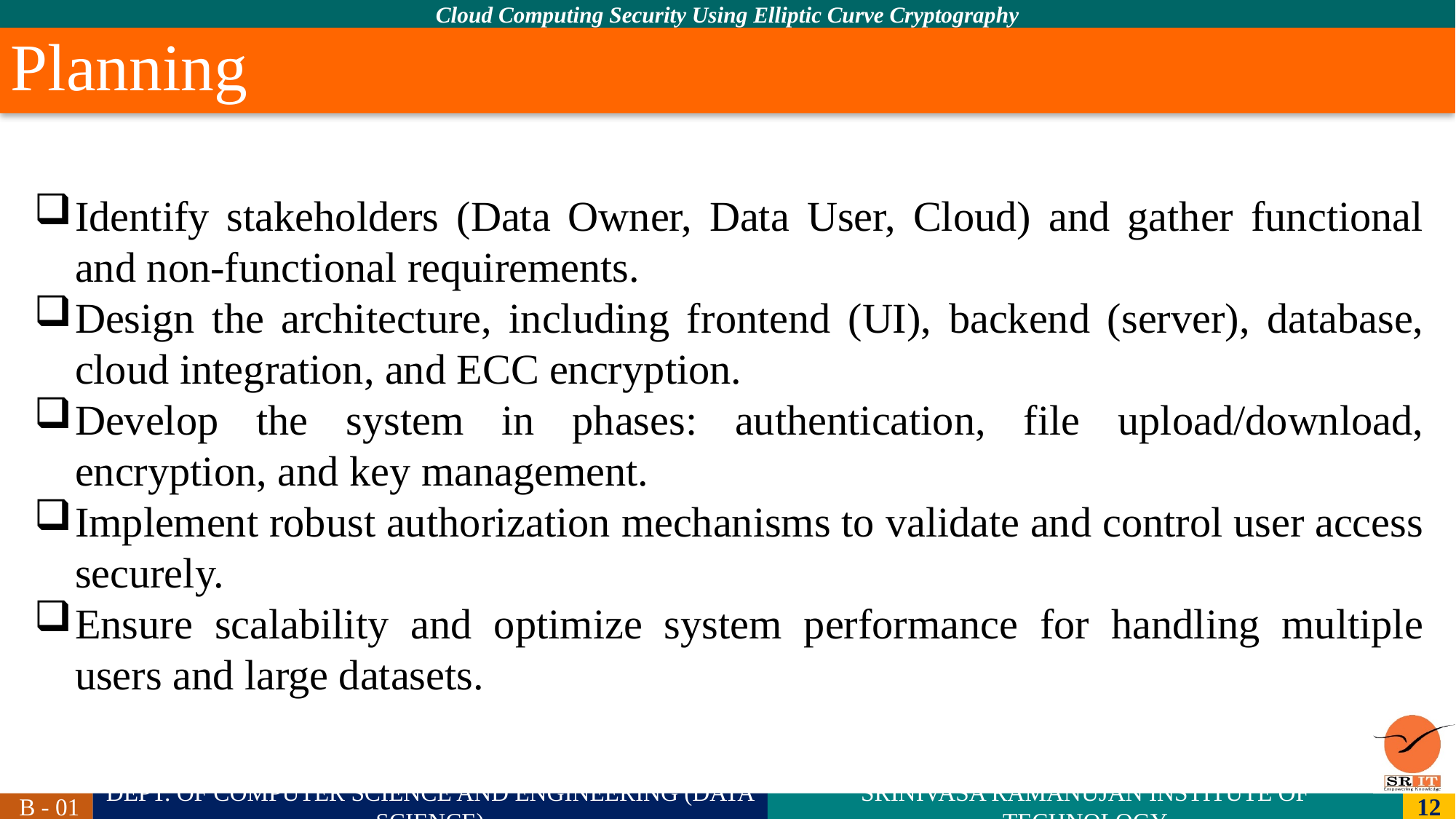

# Planning

Identify stakeholders (Data Owner, Data User, Cloud) and gather functional and non-functional requirements.
Design the architecture, including frontend (UI), backend (server), database, cloud integration, and ECC encryption.
Develop the system in phases: authentication, file upload/download, encryption, and key management.
Implement robust authorization mechanisms to validate and control user access securely.
Ensure scalability and optimize system performance for handling multiple users and large datasets.